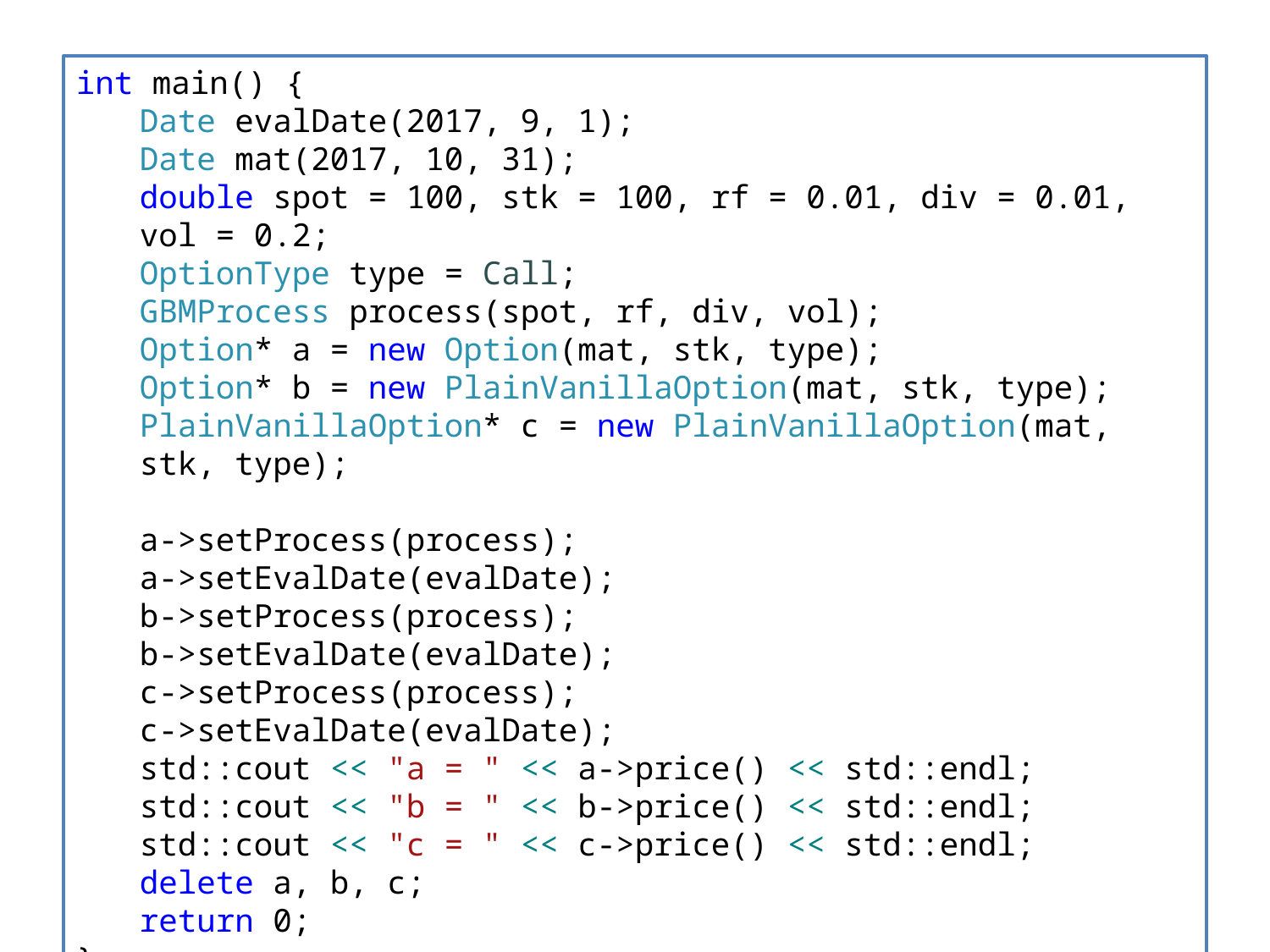

int main() {
Date evalDate(2017, 9, 1);
Date mat(2017, 10, 31);
double spot = 100, stk = 100, rf = 0.01, div = 0.01, vol = 0.2;
OptionType type = Call;
GBMProcess process(spot, rf, div, vol);
Option* a = new Option(mat, stk, type);
Option* b = new PlainVanillaOption(mat, stk, type);
PlainVanillaOption* c = new PlainVanillaOption(mat, stk, type);

a->setProcess(process);
a->setEvalDate(evalDate);
b->setProcess(process);
b->setEvalDate(evalDate);
c->setProcess(process);
c->setEvalDate(evalDate);
std::cout << "a = " << a->price() << std::endl;
std::cout << "b = " << b->price() << std::endl;
std::cout << "c = " << c->price() << std::endl;
delete a, b, c;
return 0;
}